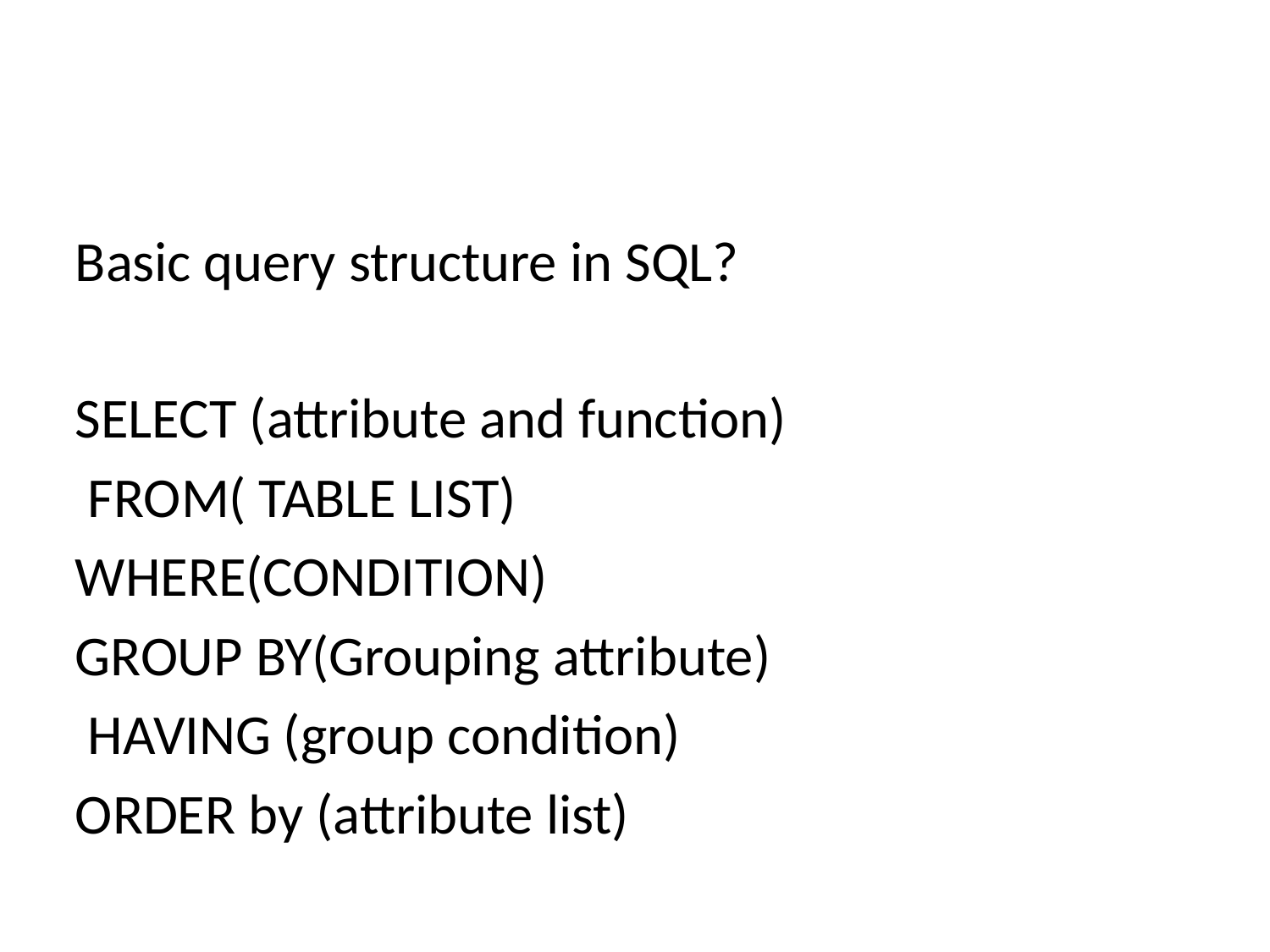

Basic query structure in SQL?

SELECT (attribute and function)  FROM( TABLE LIST)  WHERE(CONDITION)
GROUP BY(Grouping attribute)  HAVING (group condition)  ORDER by (attribute list)